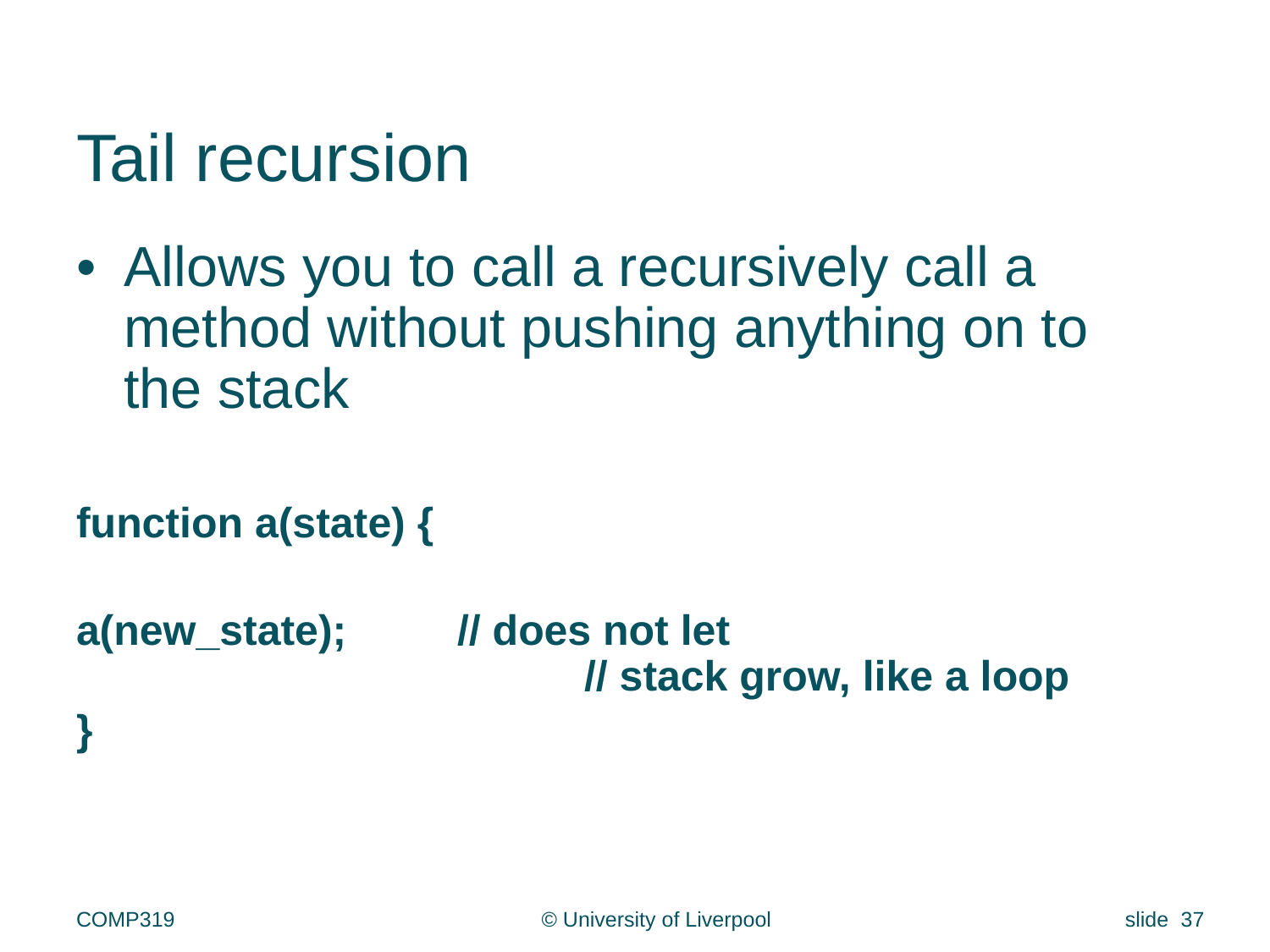

# Tail recursion
Allows you to call a recursively call a method without pushing anything on to the stack

function a(state) {

a(new_state);	// does not let 							// stack grow, like a loop
}

COMP319
© University of Liverpool
slide  37